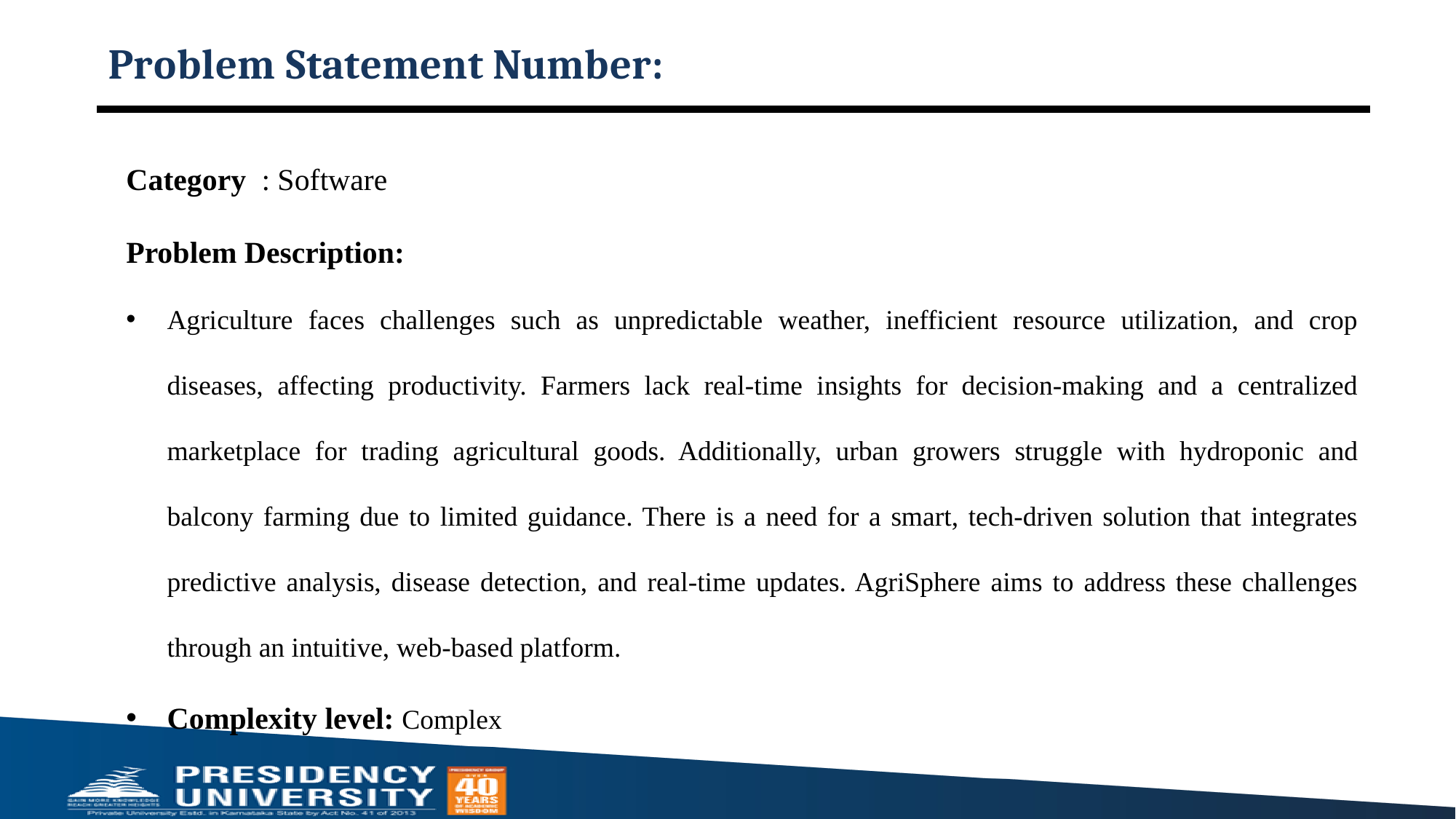

# Problem Statement Number:
Category  : Software
Problem Description:
Agriculture faces challenges such as unpredictable weather, inefficient resource utilization, and crop diseases, affecting productivity. Farmers lack real-time insights for decision-making and a centralized marketplace for trading agricultural goods. Additionally, urban growers struggle with hydroponic and balcony farming due to limited guidance. There is a need for a smart, tech-driven solution that integrates predictive analysis, disease detection, and real-time updates. AgriSphere aims to address these challenges through an intuitive, web-based platform.
Complexity level: Complex